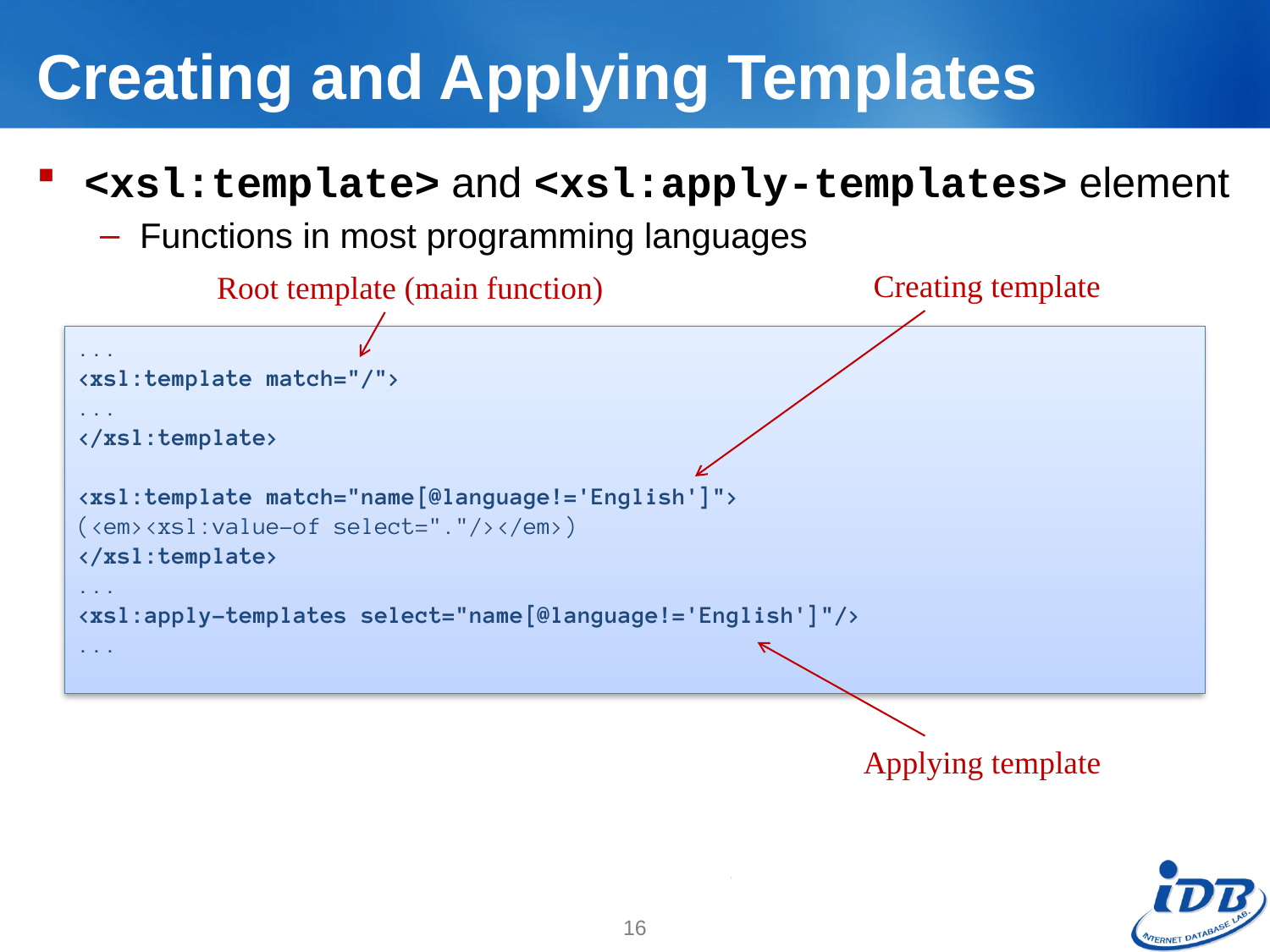

# Creating and Applying Templates
<xsl:template> and <xsl:apply-templates> element
Functions in most programming languages

Creating template
Root template (main function)
...
<xsl:template match="/">
...
</xsl:template>

<xsl:template match="name[@language!='English']">
(<em><xsl:value-of select="."/></em>)
</xsl:template>
...
<xsl:apply-templates select="name[@language!='English']"/>
...

Applying template
16